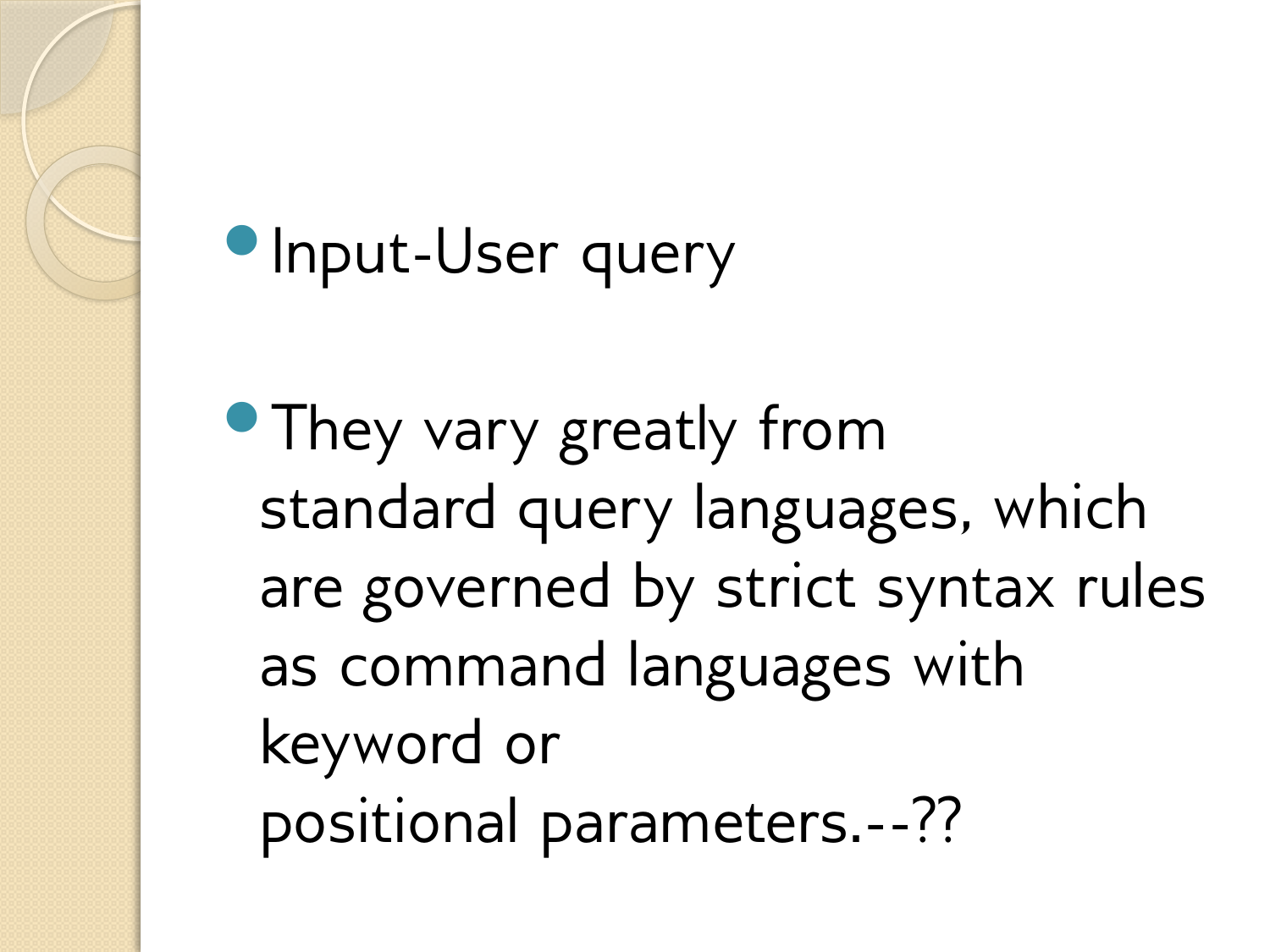

#
Input-User query

They vary greatly from standard query languages, which are governed by strict syntax rules as command languages with keyword or positional parameters.--??